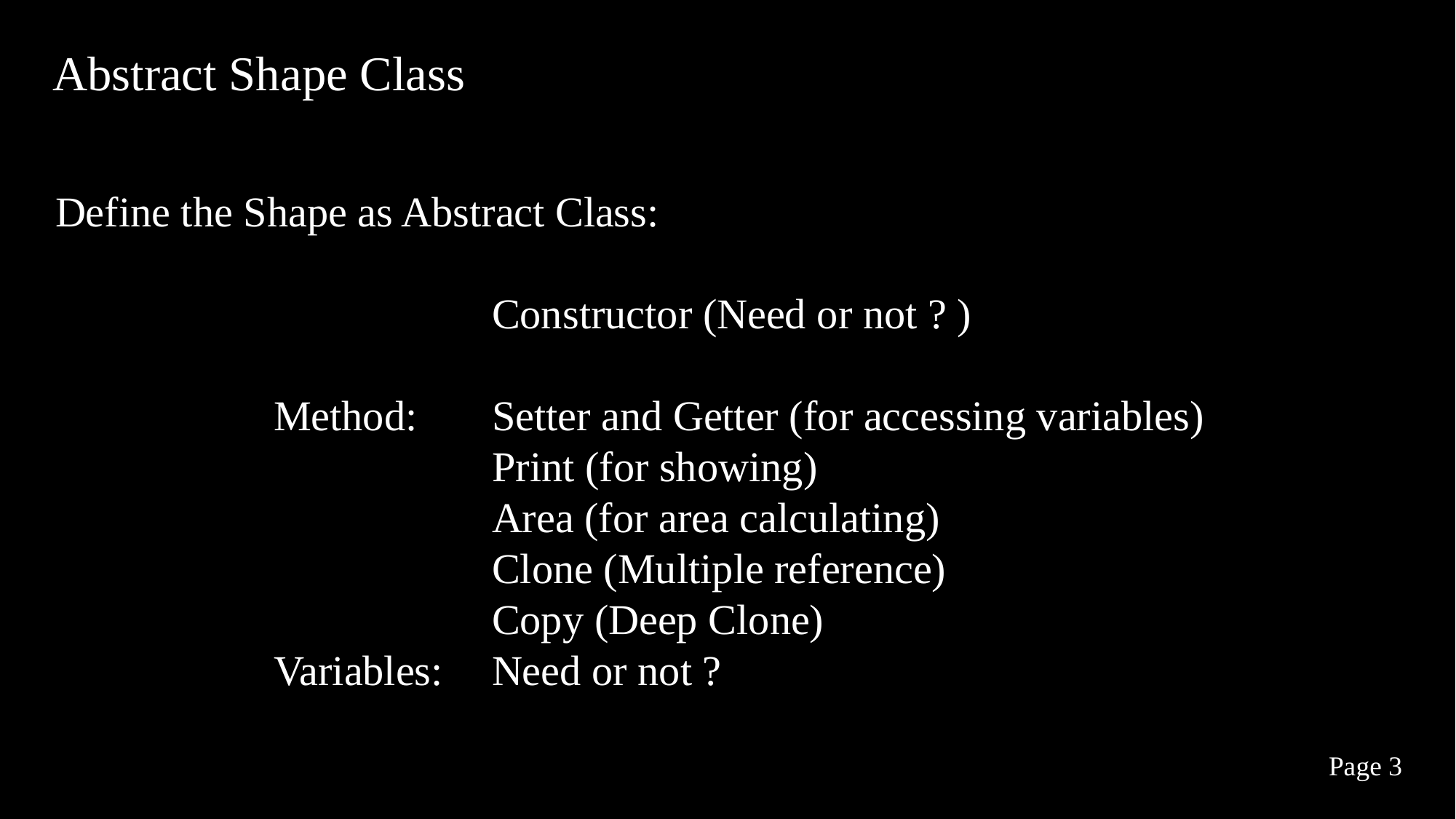

Abstract Shape Class
Define the Shape as Abstract Class:

				Constructor (Need or not ? )

		Method:	Setter and Getter (for accessing variables)
				Print (for showing)
				Area (for area calculating)
				Clone (Multiple reference)
				Copy (Deep Clone)
		Variables:	Need or not ?
Page 3